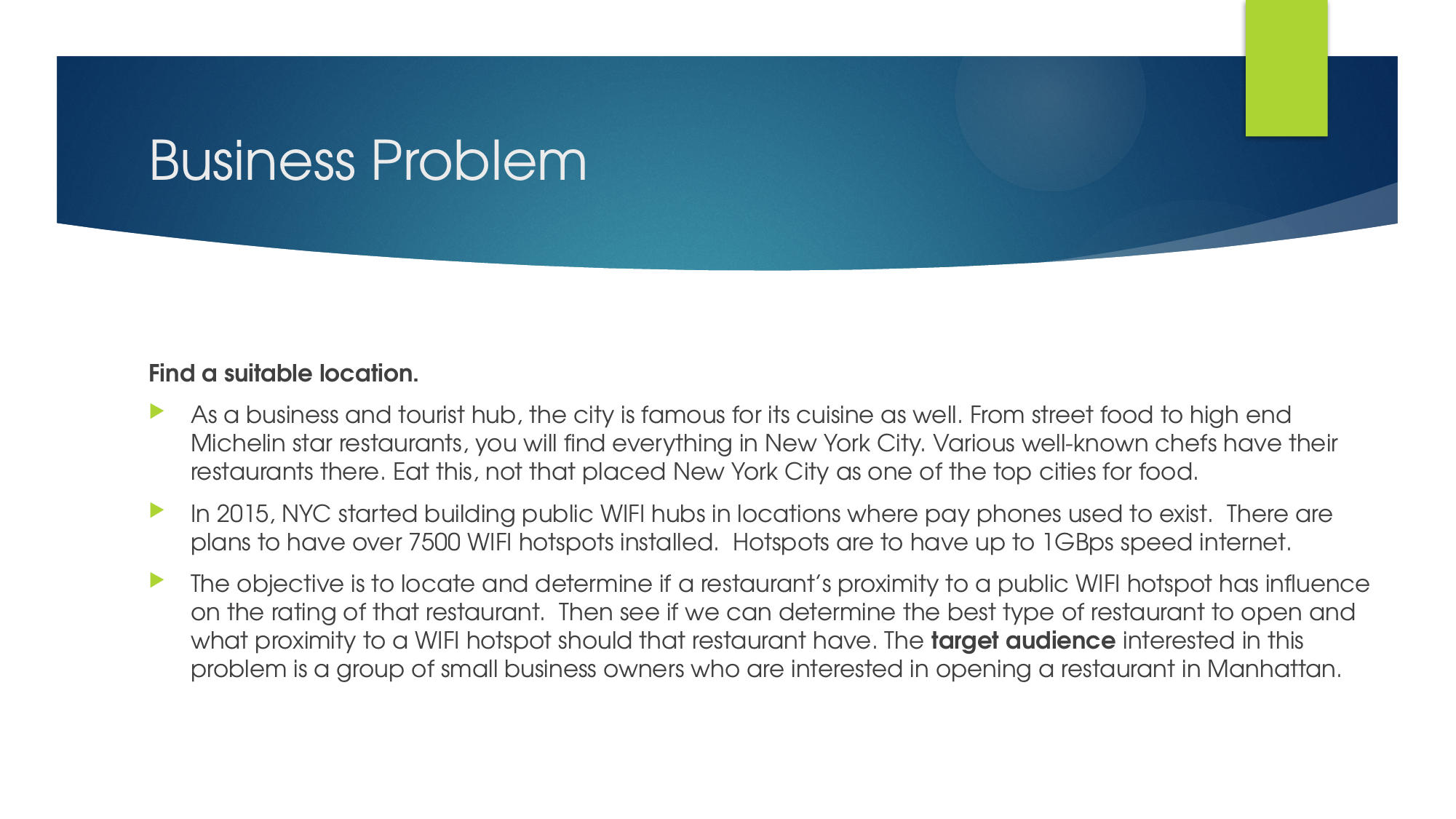

# Business Problem

Find a suitable location.
As a business and tourist hub, the city is famous for its cuisine as well. From street food to high end Michelin star restaurants, you will find everything in New York City. Various well-known chefs have their restaurants there. Eat this, not that placed New York City as one of the top cities for food.
In 2015, NYC started building public WIFI hubs in locations where pay phones used to exist.  There are plans to have over 7500 WIFI hotspots installed.  Hotspots are to have up to 1GBps speed internet.
The objective is to locate and determine if a restaurant’s proximity to a public WIFI hotspot has influence on the rating of that restaurant.  Then see if we can determine the best type of restaurant to open and what proximity to a WIFI hotspot should that restaurant have. The target audience interested in this problem is a group of small business owners who are interested in opening a restaurant in Manhattan.